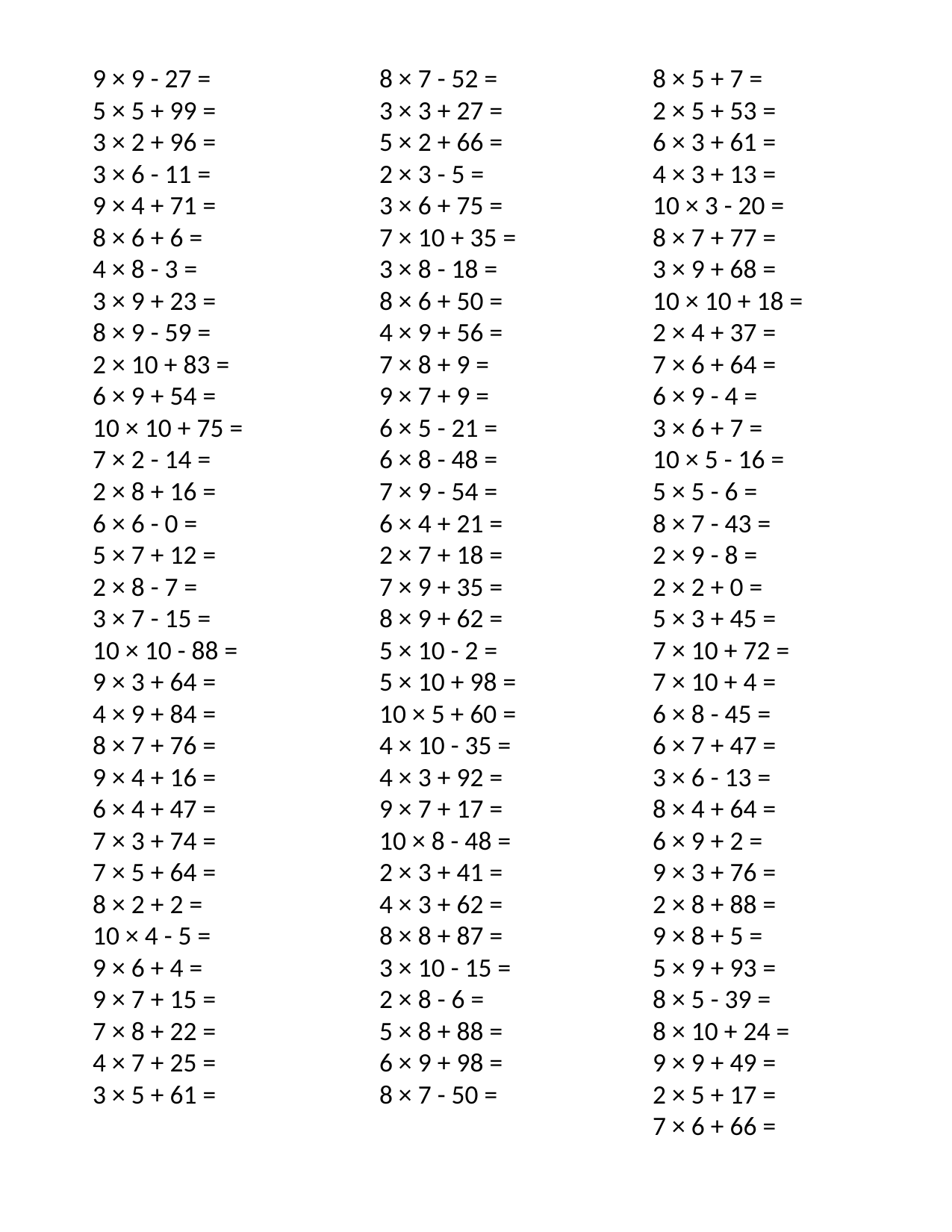

9 × 9 - 27 =
5 × 5 + 99 =
3 × 2 + 96 =
3 × 6 - 11 =
9 × 4 + 71 =
8 × 6 + 6 =
4 × 8 - 3 =
3 × 9 + 23 =
8 × 9 - 59 =
2 × 10 + 83 =
6 × 9 + 54 =
10 × 10 + 75 =
7 × 2 - 14 =
2 × 8 + 16 =
6 × 6 - 0 =
5 × 7 + 12 =
2 × 8 - 7 =
3 × 7 - 15 =
10 × 10 - 88 =
9 × 3 + 64 =
4 × 9 + 84 =
8 × 7 + 76 =
9 × 4 + 16 =
6 × 4 + 47 =
7 × 3 + 74 =
7 × 5 + 64 =
8 × 2 + 2 =
10 × 4 - 5 =
9 × 6 + 4 =
9 × 7 + 15 =
7 × 8 + 22 =
4 × 7 + 25 =
3 × 5 + 61 =

8 × 7 - 52 =
3 × 3 + 27 =
5 × 2 + 66 =
2 × 3 - 5 =
3 × 6 + 75 =
7 × 10 + 35 =
3 × 8 - 18 =
8 × 6 + 50 =
4 × 9 + 56 =
7 × 8 + 9 =
9 × 7 + 9 =
6 × 5 - 21 =
6 × 8 - 48 =
7 × 9 - 54 =
6 × 4 + 21 =
2 × 7 + 18 =
7 × 9 + 35 =
8 × 9 + 62 =
5 × 10 - 2 =
5 × 10 + 98 =
10 × 5 + 60 =
4 × 10 - 35 =
4 × 3 + 92 =
9 × 7 + 17 =
10 × 8 - 48 =
2 × 3 + 41 =
4 × 3 + 62 =
8 × 8 + 87 =
3 × 10 - 15 =
2 × 8 - 6 =
5 × 8 + 88 =
6 × 9 + 98 =
8 × 7 - 50 =

8 × 5 + 7 =
2 × 5 + 53 =
6 × 3 + 61 =
4 × 3 + 13 =
10 × 3 - 20 =
8 × 7 + 77 =
3 × 9 + 68 =
10 × 10 + 18 =
2 × 4 + 37 =
7 × 6 + 64 =
6 × 9 - 4 =
3 × 6 + 7 =
10 × 5 - 16 =
5 × 5 - 6 =
8 × 7 - 43 =
2 × 9 - 8 =
2 × 2 + 0 =
5 × 3 + 45 =
7 × 10 + 72 =
7 × 10 + 4 =
6 × 8 - 45 =
6 × 7 + 47 =
3 × 6 - 13 =
8 × 4 + 64 =
6 × 9 + 2 =
9 × 3 + 76 =
2 × 8 + 88 =
9 × 8 + 5 =
5 × 9 + 93 =
8 × 5 - 39 =
8 × 10 + 24 =
9 × 9 + 49 =
2 × 5 + 17 =
7 × 6 + 66 =